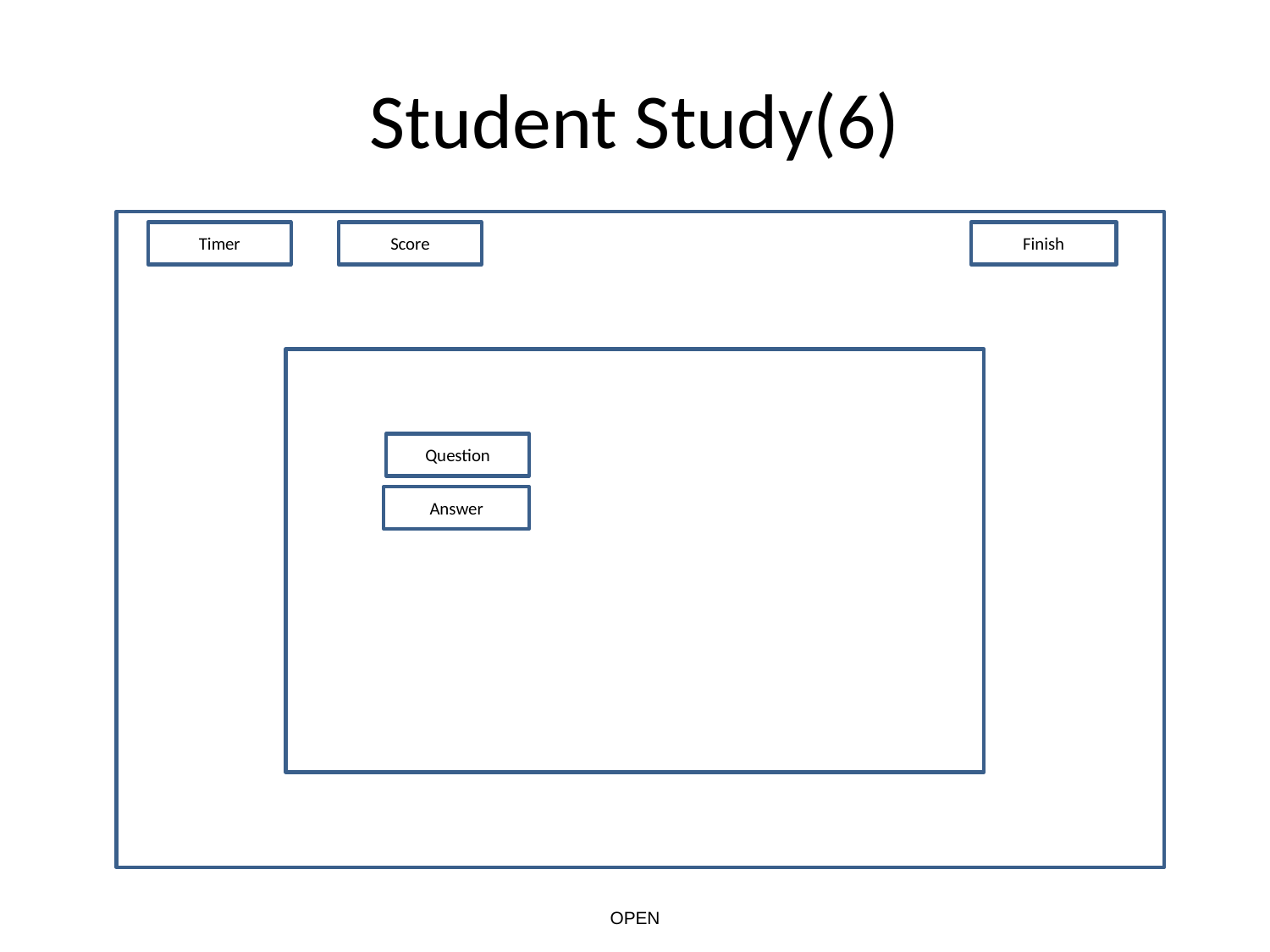

# Student Study(6)

Timer
Score
Finish

Question
Answer